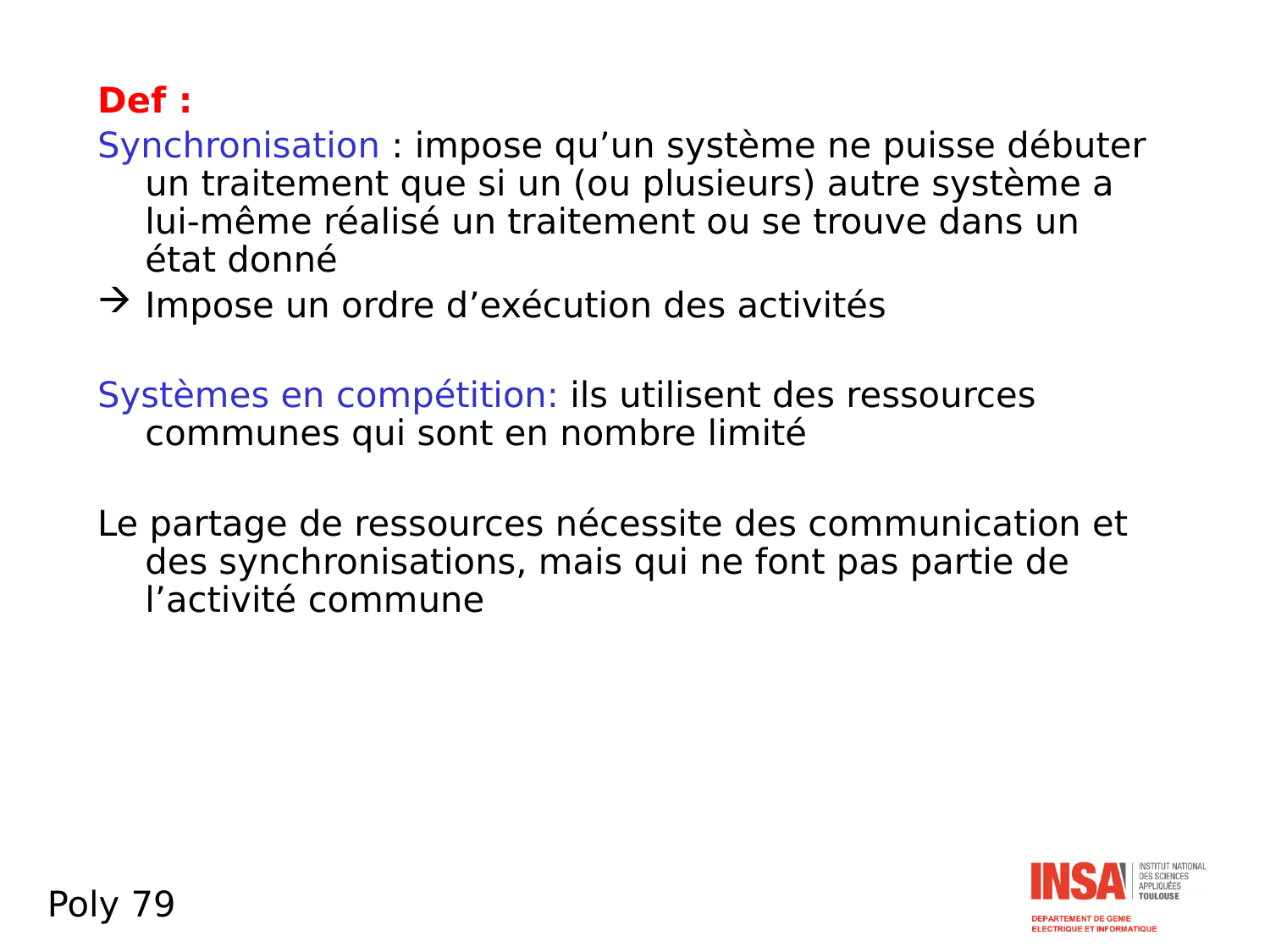

Def :
Synchronisation : impose qu’un système ne puisse débuter un traitement que si un (ou plusieurs) autre système a lui-même réalisé un traitement ou se trouve dans un état donné
Impose un ordre d’exécution des activités

Systèmes en compétition: ils utilisent des ressources communes qui sont en nombre limité

Le partage de ressources nécessite des communication et des synchronisations, mais qui ne font pas partie de l’activité commune

Poly 79